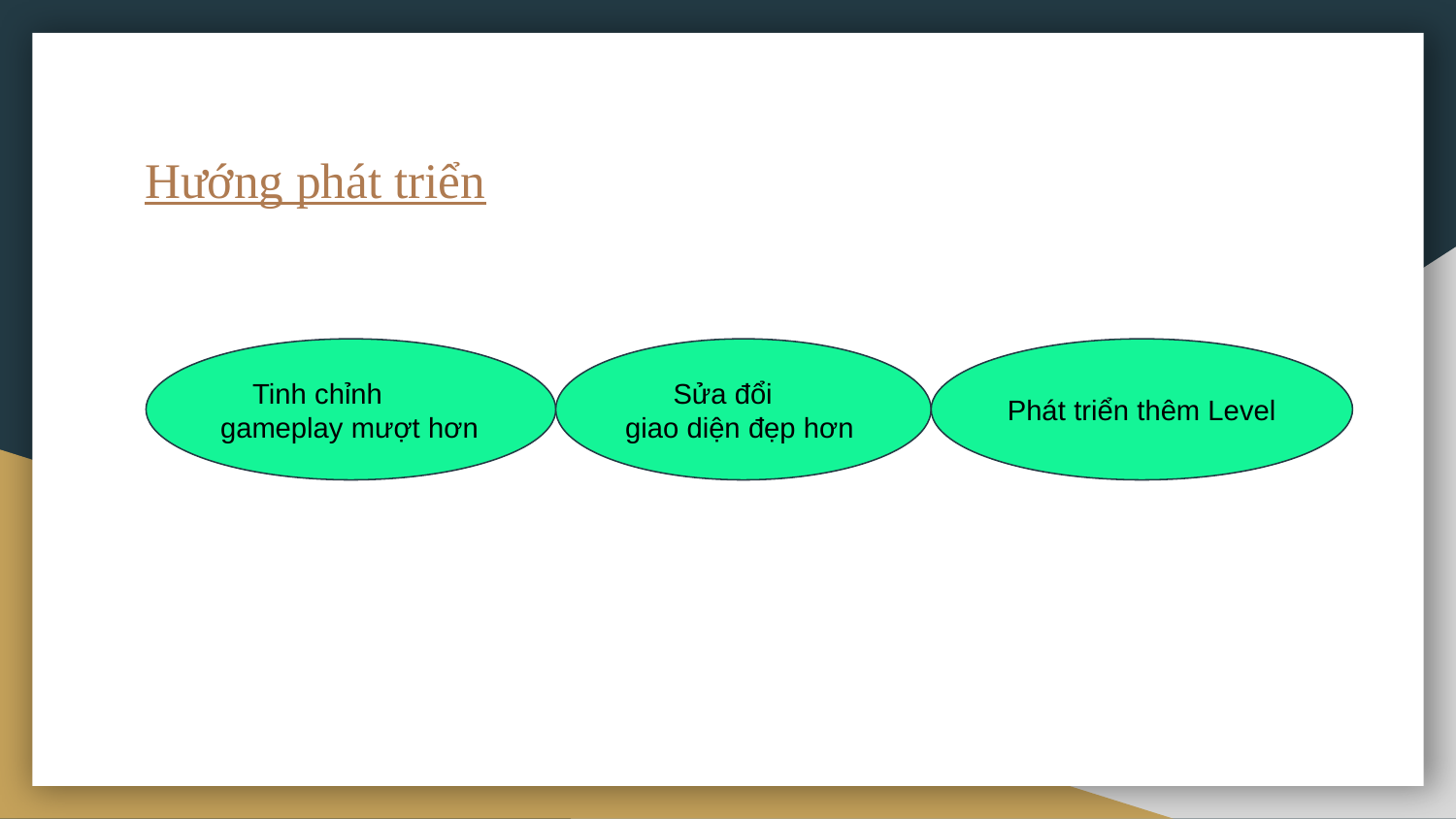

# Hướng phát triển

    Tinh chỉnh gameplay mượt hơn
      Sửa đổi
giao diện đẹp hơn
Phát triển thêm Level